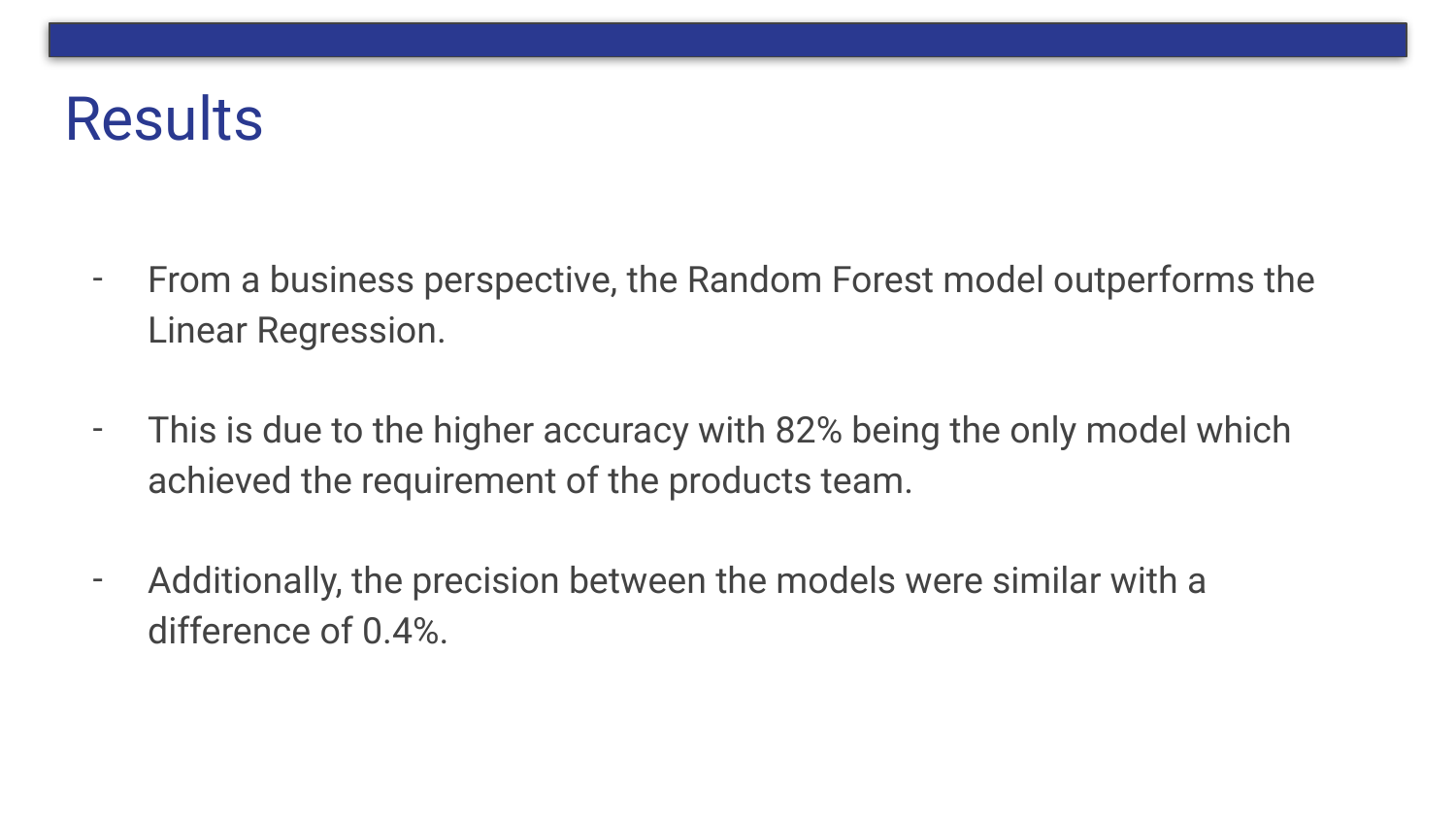

# Results

From a business perspective, the Random Forest model outperforms the Linear Regression.

This is due to the higher accuracy with 82% being the only model which achieved the requirement of the products team.

Additionally, the precision between the models were similar with a difference of 0.4%.